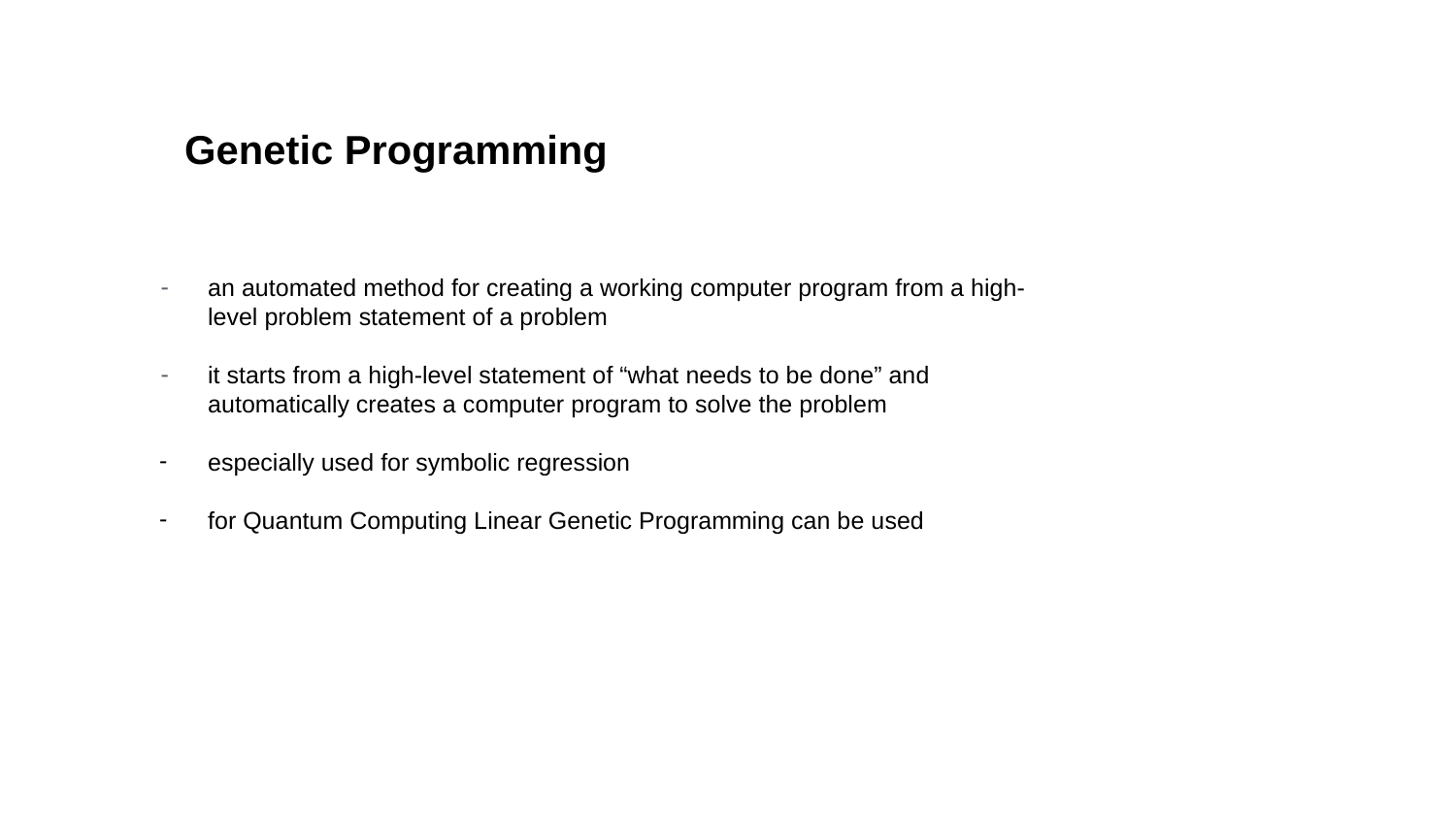

Genetic Programming
an automated method for creating a working computer program from a high-level problem statement of a problem

it starts from a high-level statement of “what needs to be done” and automatically creates a computer program to solve the problem

especially used for symbolic regression

for Quantum Computing Linear Genetic Programming can be used